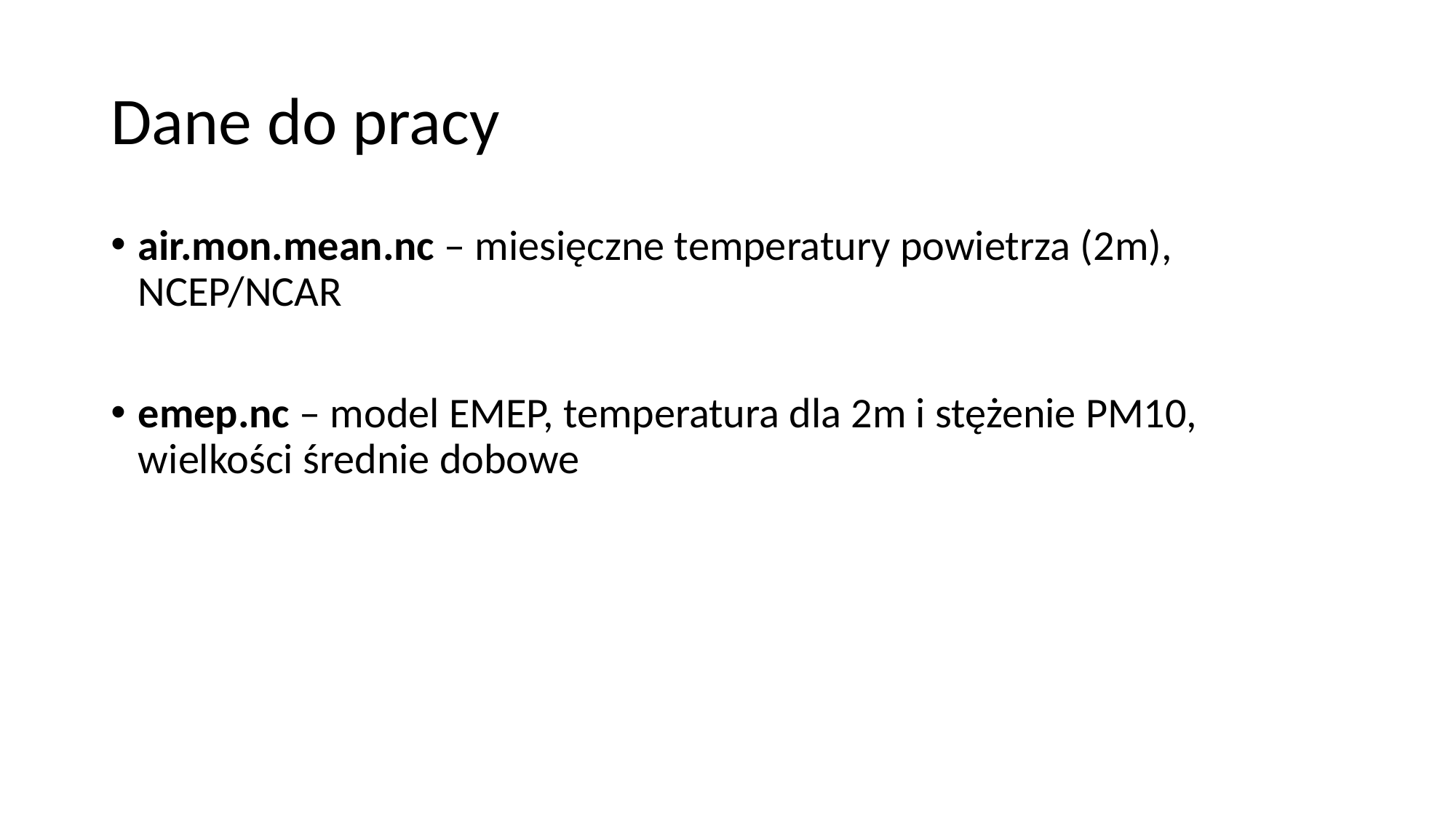

# Dane do pracy
air.mon.mean.nc – miesięczne temperatury powietrza (2m), NCEP/NCAR

emep.nc – model EMEP, temperatura dla 2m i stężenie PM10, wielkości średnie dobowe